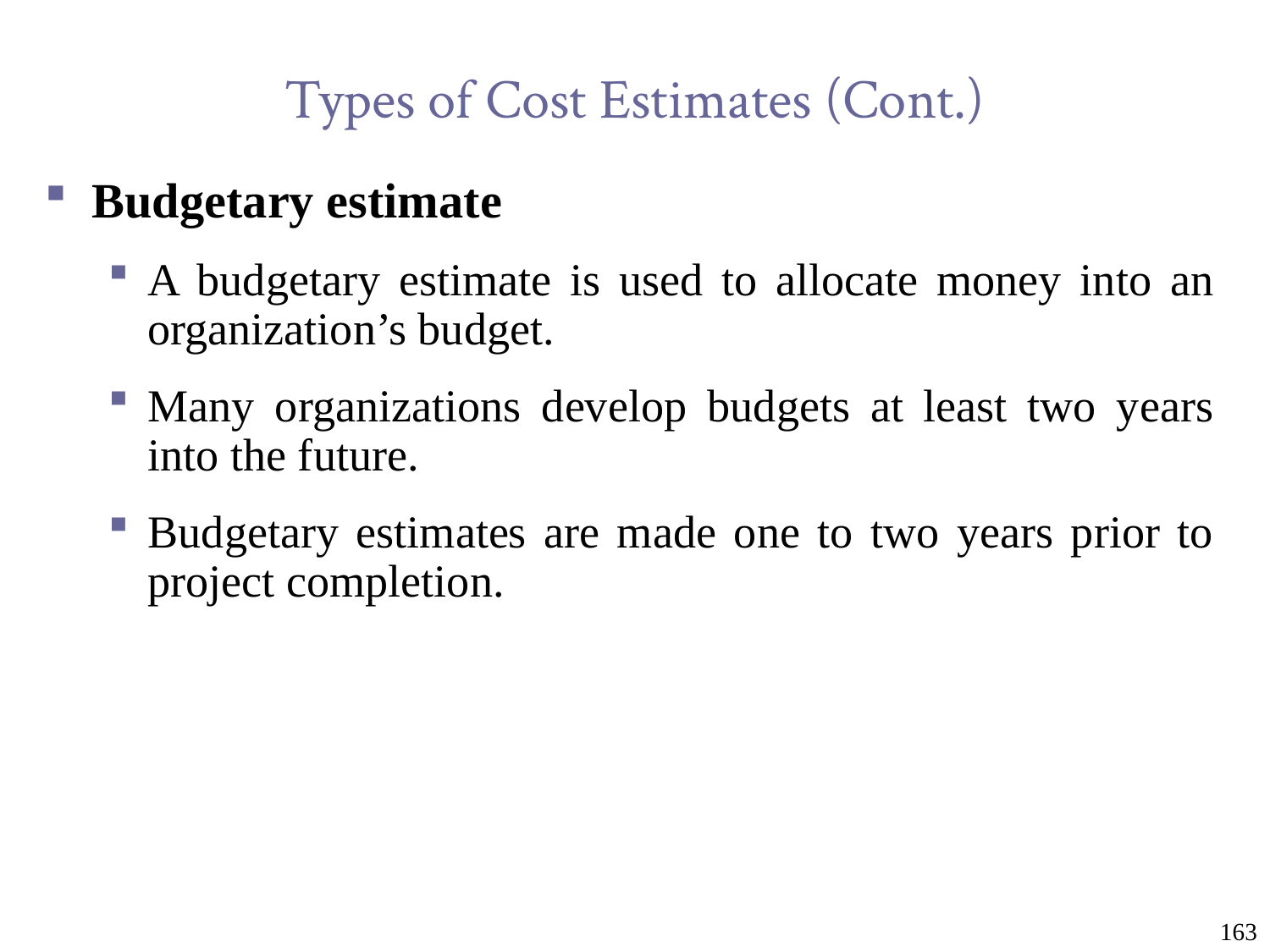

# Types of Cost Estimates (Cont.)
Budgetary estimate

A budgetary estimate is used to allocate money into an organization’s budget.

Many organizations develop budgets at least two years into the future.

Budgetary estimates are made one to two years prior to project completion.

163